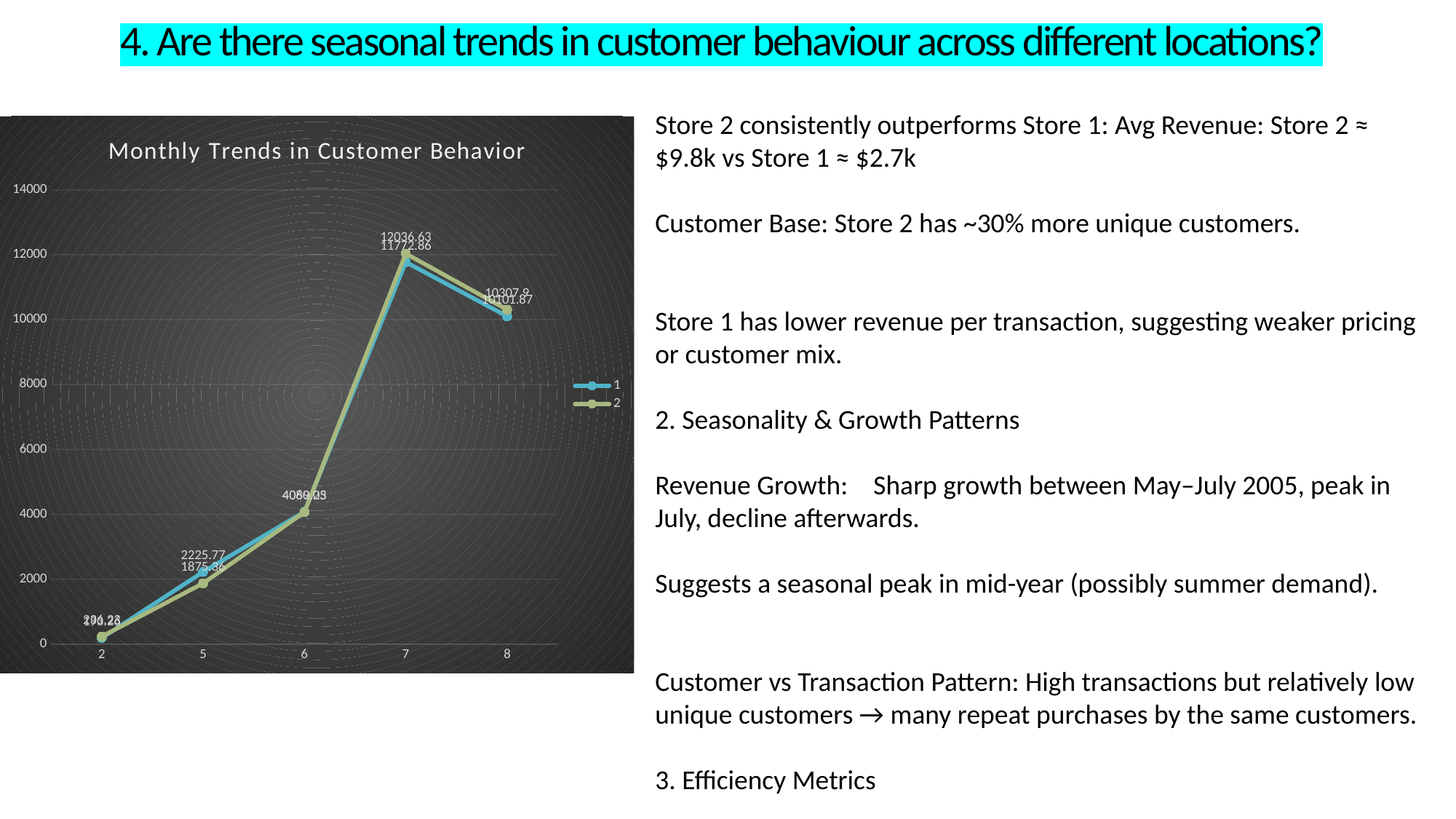

# 4. Are there seasonal trends in customer behaviour across different locations?
Store 2 consistently outperforms Store 1: Avg Revenue: Store 2 ≈ $9.8k vs Store 1 ≈ $2.7k
Customer Base: Store 2 has ~30% more unique customers.
Store 1 has lower revenue per transaction, suggesting weaker pricing or customer mix.
2. Seasonality & Growth Patterns
Revenue Growth:	Sharp growth between May–July 2005, peak in July, decline afterwards.
Suggests a seasonal peak in mid-year (possibly summer demand).
Customer vs Transaction Pattern: High transactions but relatively low unique customers → many repeat purchases by the same customers.
3. Efficiency Metrics
Store 1 Weakness: Revenue per customer is low (~$8–10) → customers are either price- sensitive or product mix is low-margin.
Store 2 Strength: Higher revenue per customer (~$15+) → better upselling/cross-selling.

### Chart: Monthly Trends in Customer Behavior

| Category | 1 | 2 |
|---|---|---|
| 2 | 193.26 | 236.23 |
| 5 | 2225.77 | 1875.36 |
| 6 | 4080.05 | 4069.23 |
| 7 | 11772.86 | 12036.63 |
| 8 | 10101.87 | 10307.9 |